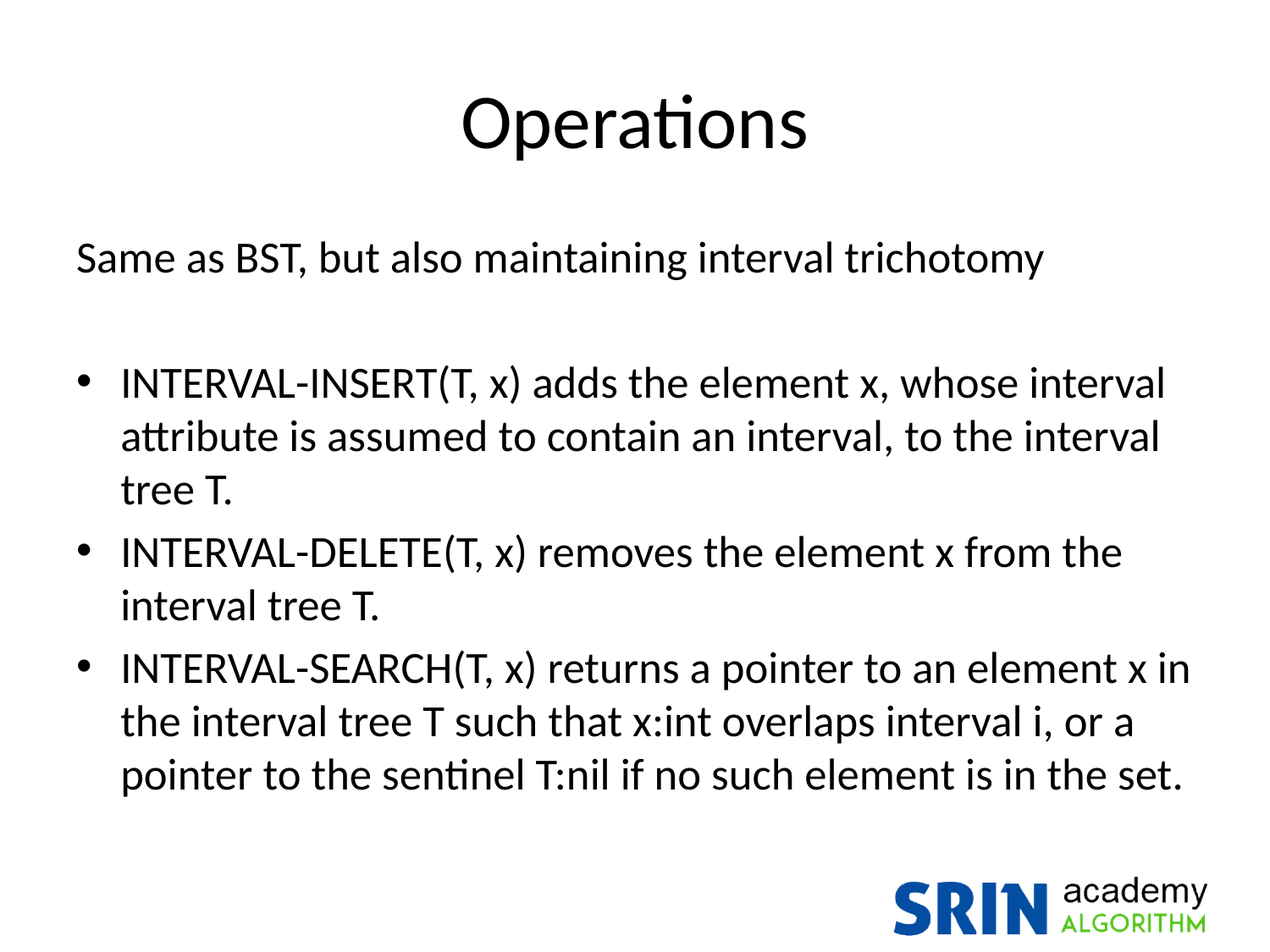

# Operations
Same as BST, but also maintaining interval trichotomy

INTERVAL-INSERT(T, x) adds the element x, whose interval attribute is assumed to contain an interval, to the interval tree T.
INTERVAL-DELETE(T, x) removes the element x from the interval tree T.
INTERVAL-SEARCH(T, x) returns a pointer to an element x in the interval tree T such that x:int overlaps interval i, or a pointer to the sentinel T:nil if no such element is in the set.